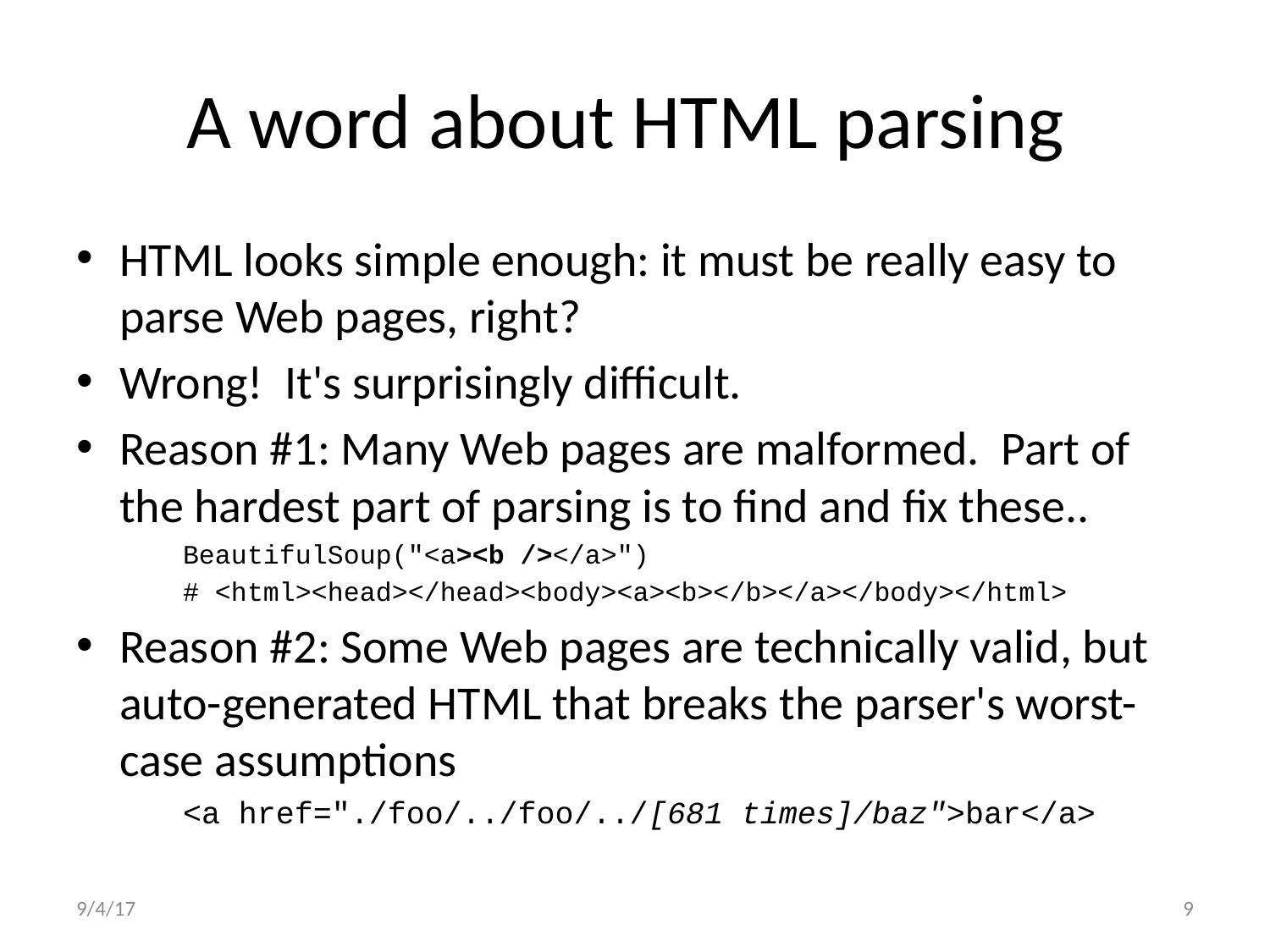

# A word about HTML parsing
HTML looks simple enough: it must be really easy to parse Web pages, right?
Wrong!  It's surprisingly difficult.
Reason #1: Many Web pages are malformed.  Part of the hardest part of parsing is to find and fix these..
	BeautifulSoup("<a><b /></a>")
	# <html><head></head><body><a><b></b></a></body></html>
Reason #2: Some Web pages are technically valid, but auto-generated HTML that breaks the parser's worst-case assumptions
	<a href="./foo/../foo/../[681 times]/baz">bar</a>

9/4/17
9